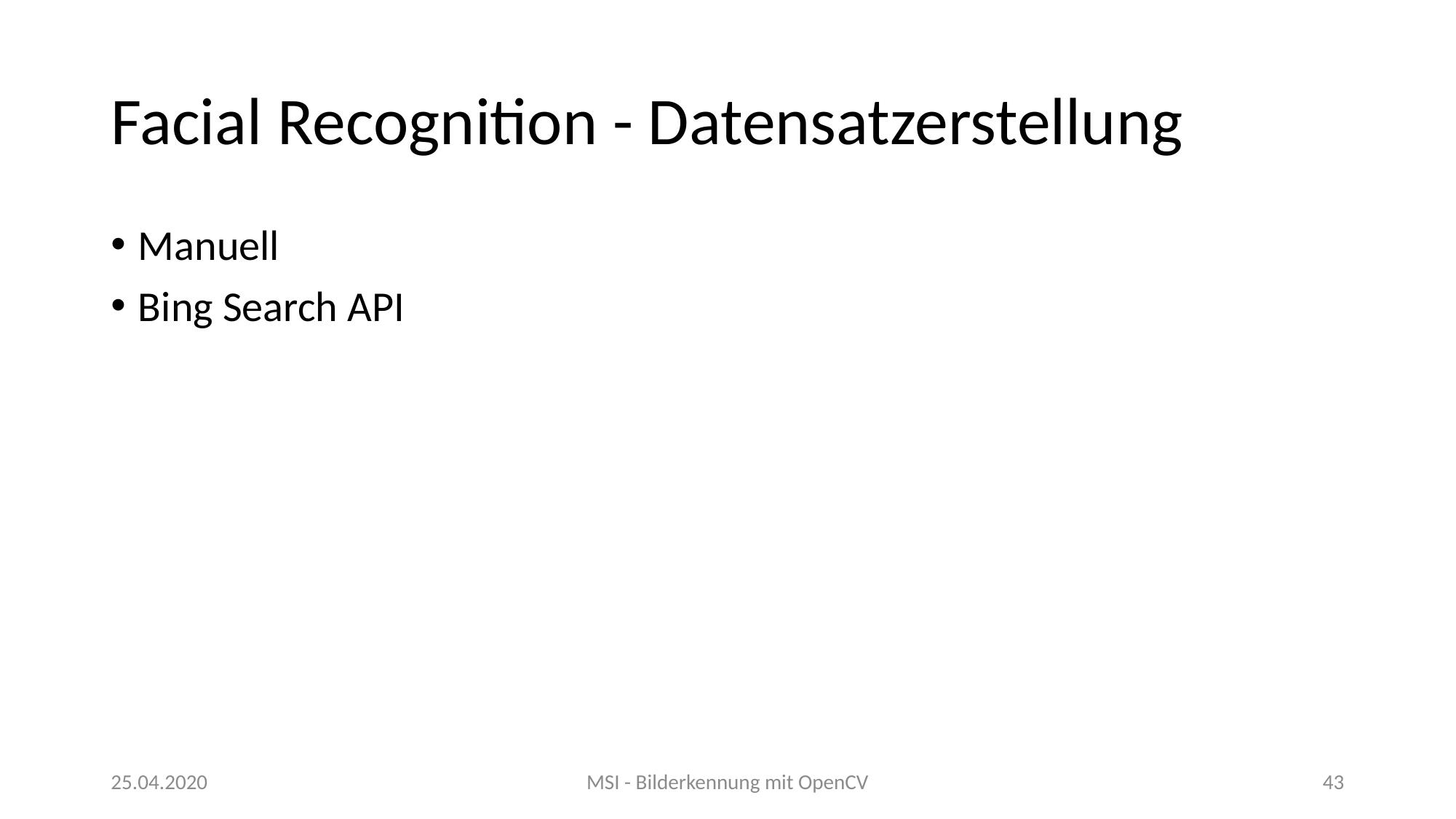

# Facial Recognition - Datensatzerstellung
Manuell
Bing Search API
25.04.2020
MSI - Bilderkennung mit OpenCV
43